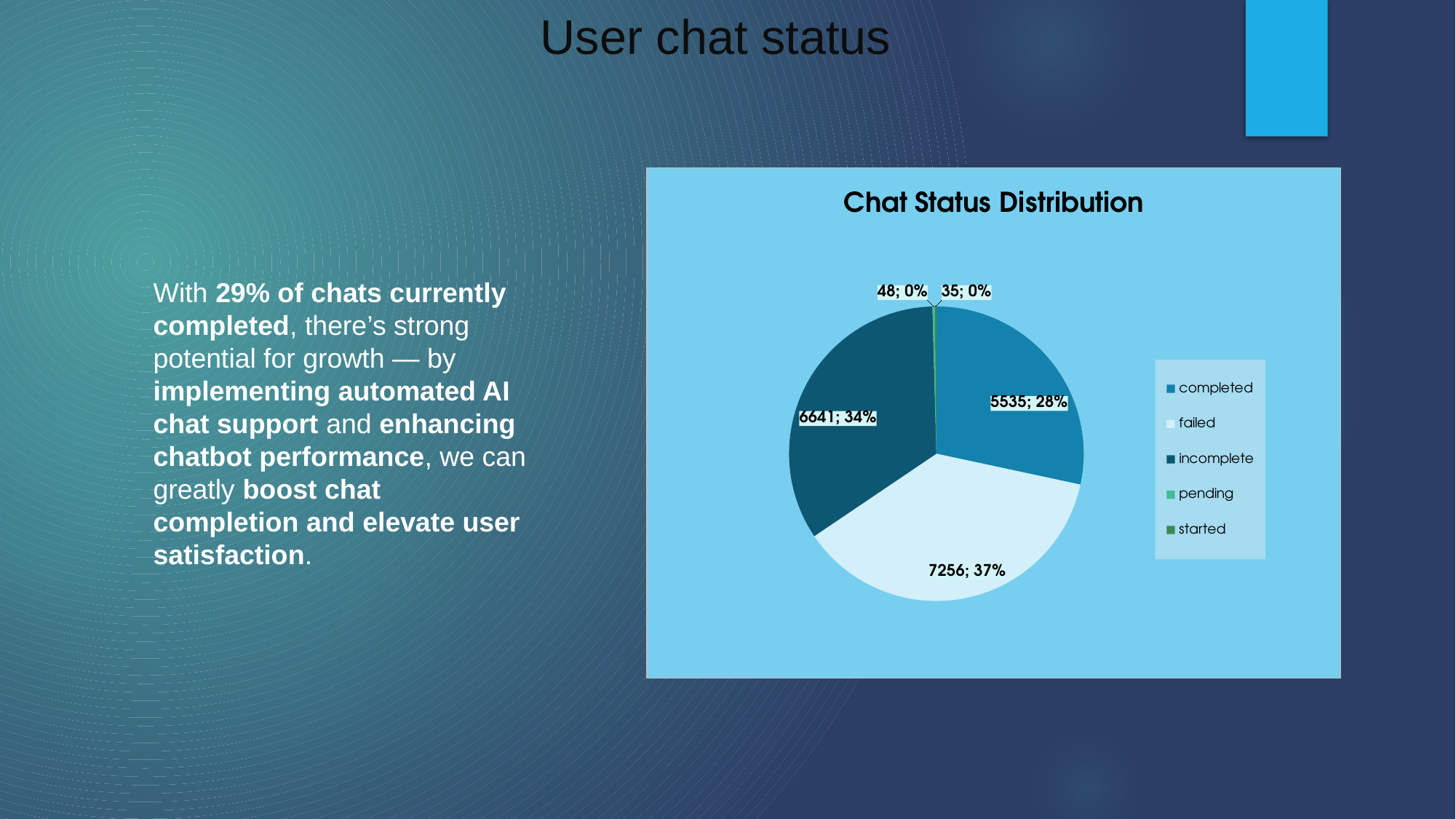

# User chat status

### Chart: Chat Status Distribution

| Category | Total |
|---|---|
| completed | 5535.0 |
| failed | 7256.0 |
| incomplete | 6641.0 |
| pending | 48.0 |
| started | 35.0 |
With 29% of chats currently completed, there’s strong potential for growth — by implementing automated AI chat support and enhancing chatbot performance, we can greatly boost chat completion and elevate user satisfaction.